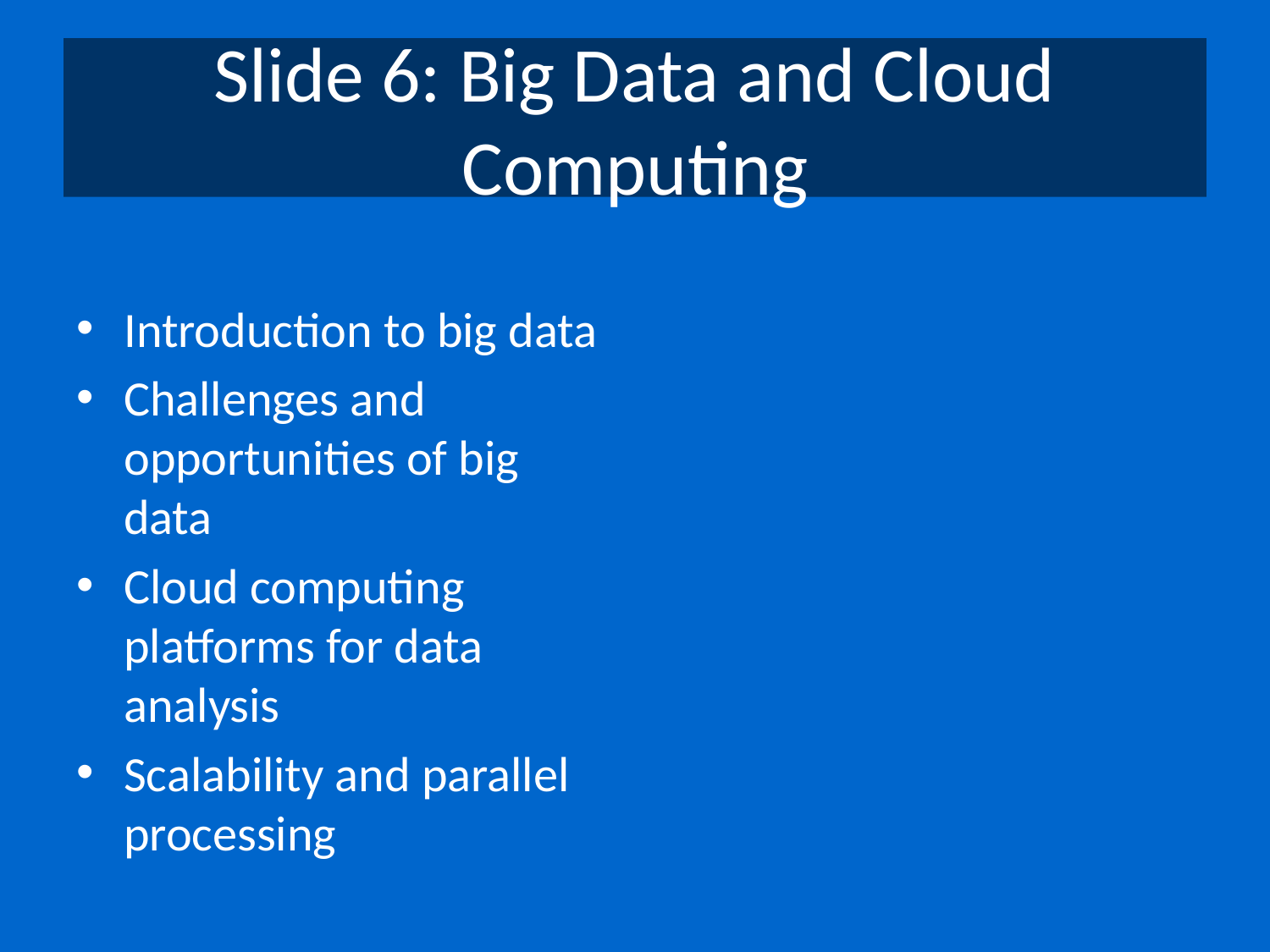

# Slide 6: Big Data and Cloud Computing

Introduction to big data
Challenges and opportunities of big data
Cloud computing platforms for data analysis
Scalability and parallel processing